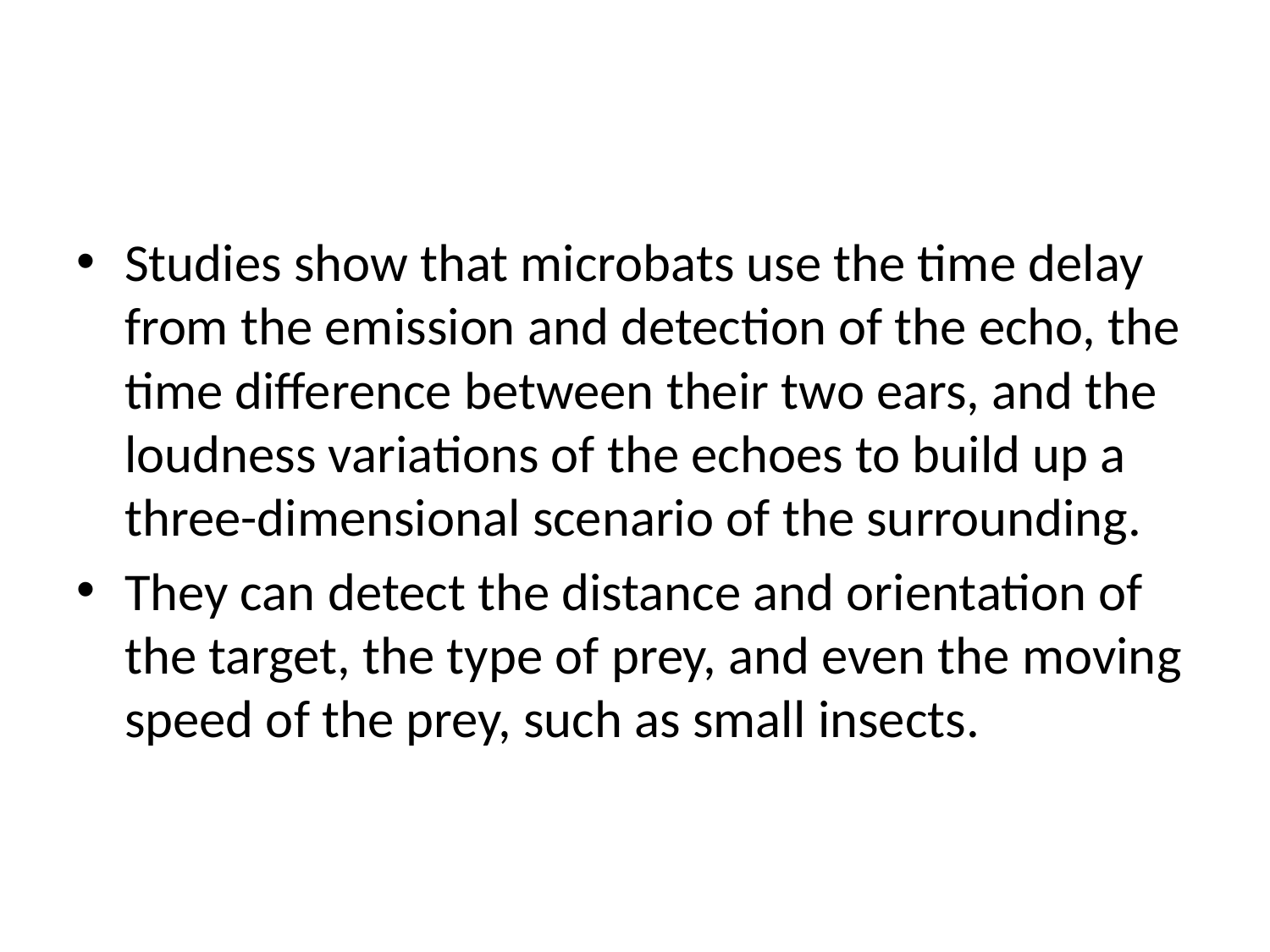

#
Studies show that microbats use the time delay from the emission and detection of the echo, the time difference between their two ears, and the loudness variations of the echoes to build up a three-dimensional scenario of the surrounding.
They can detect the distance and orientation of the target, the type of prey, and even the moving speed of the prey, such as small insects.